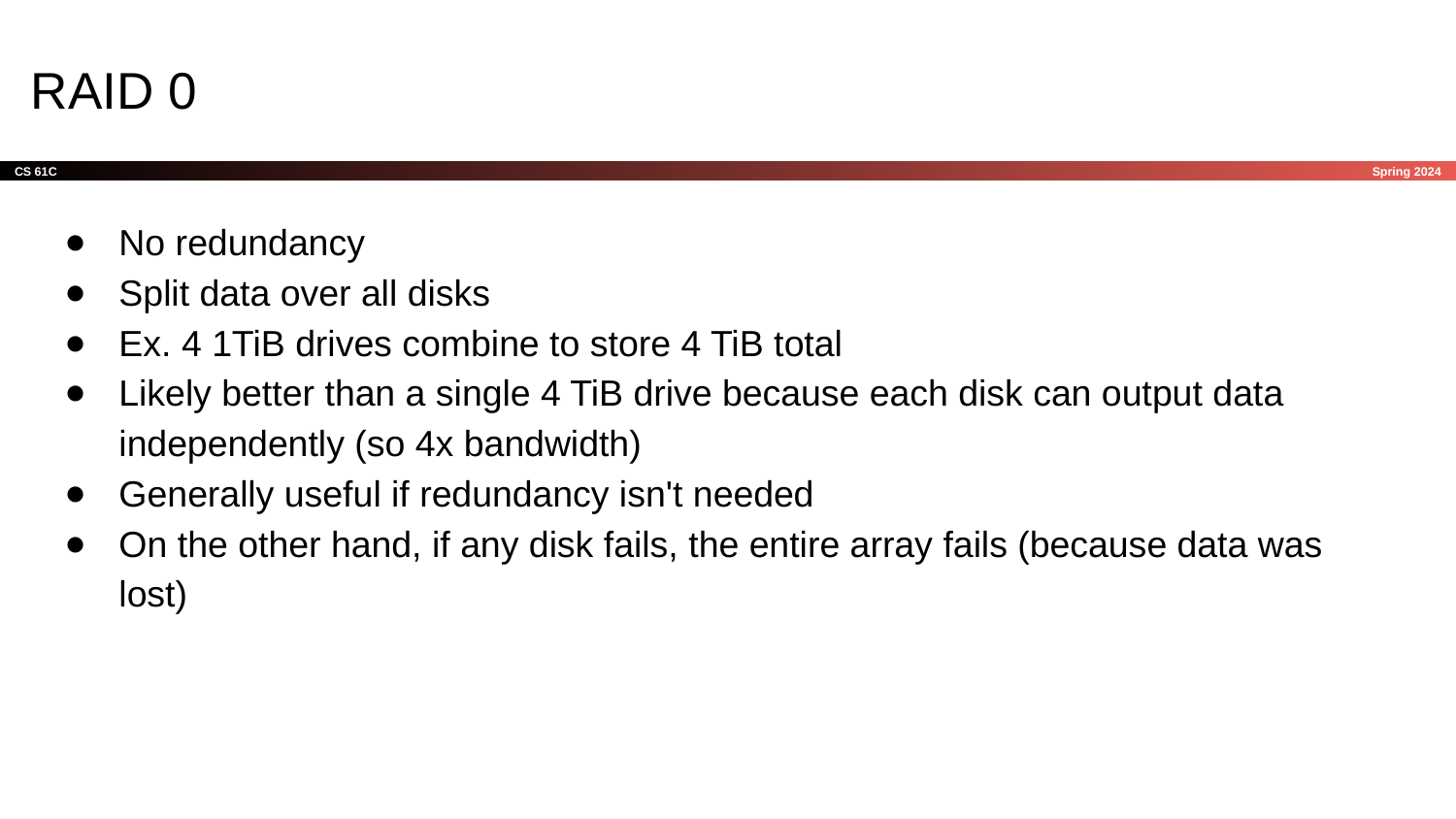

# RAID 0
No redundancy
Split data over all disks
Ex. 4 1TiB drives combine to store 4 TiB total
Likely better than a single 4 TiB drive because each disk can output data independently (so 4x bandwidth)
Generally useful if redundancy isn't needed
On the other hand, if any disk fails, the entire array fails (because data was lost)